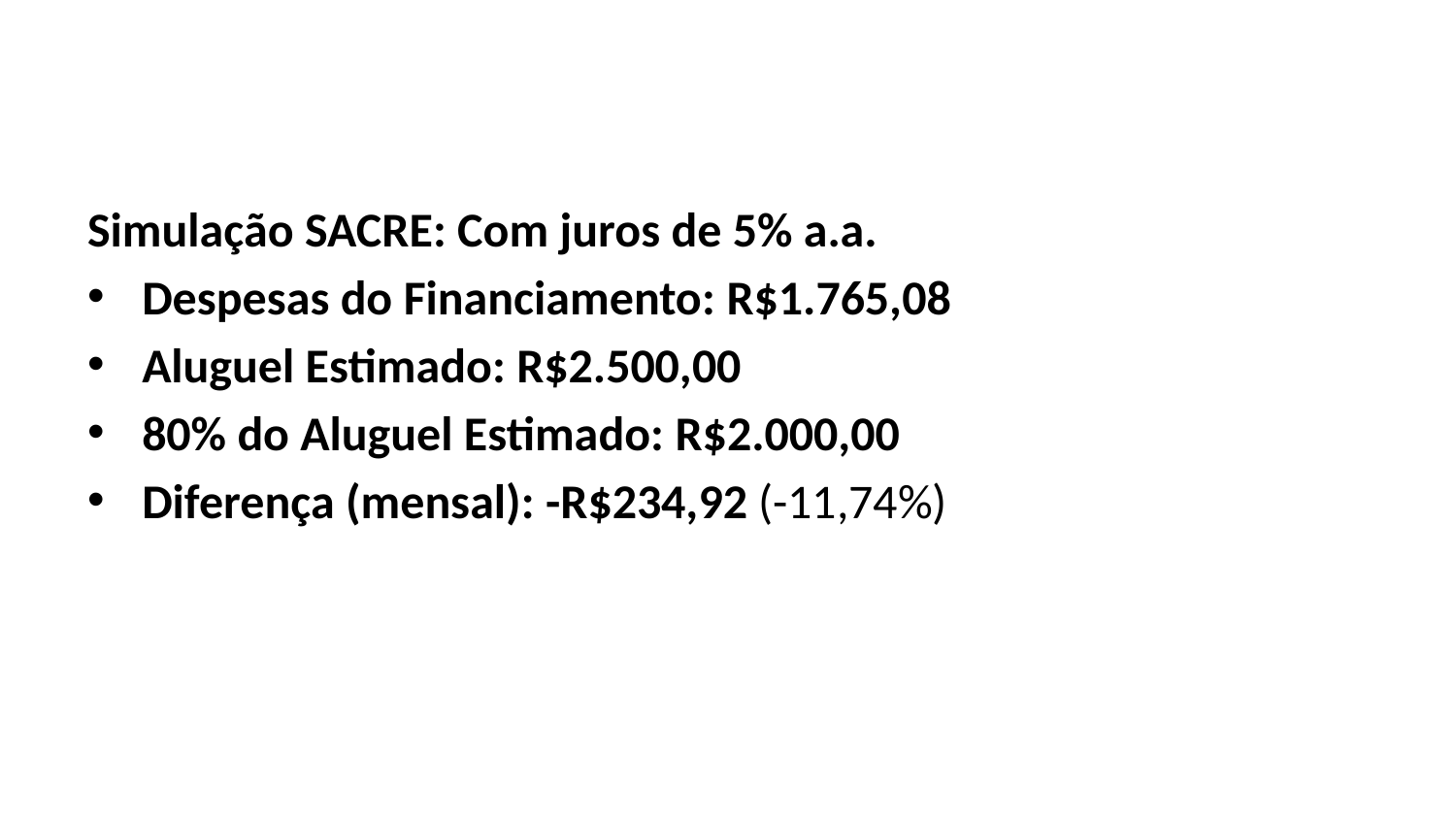

Simulação SACRE: Com juros de 5% a.a.
Despesas do Financiamento: R$1.765,08
Aluguel Estimado: R$2.500,00
80% do Aluguel Estimado: R$2.000,00
Diferença (mensal): -R$234,92 (-11,74%)